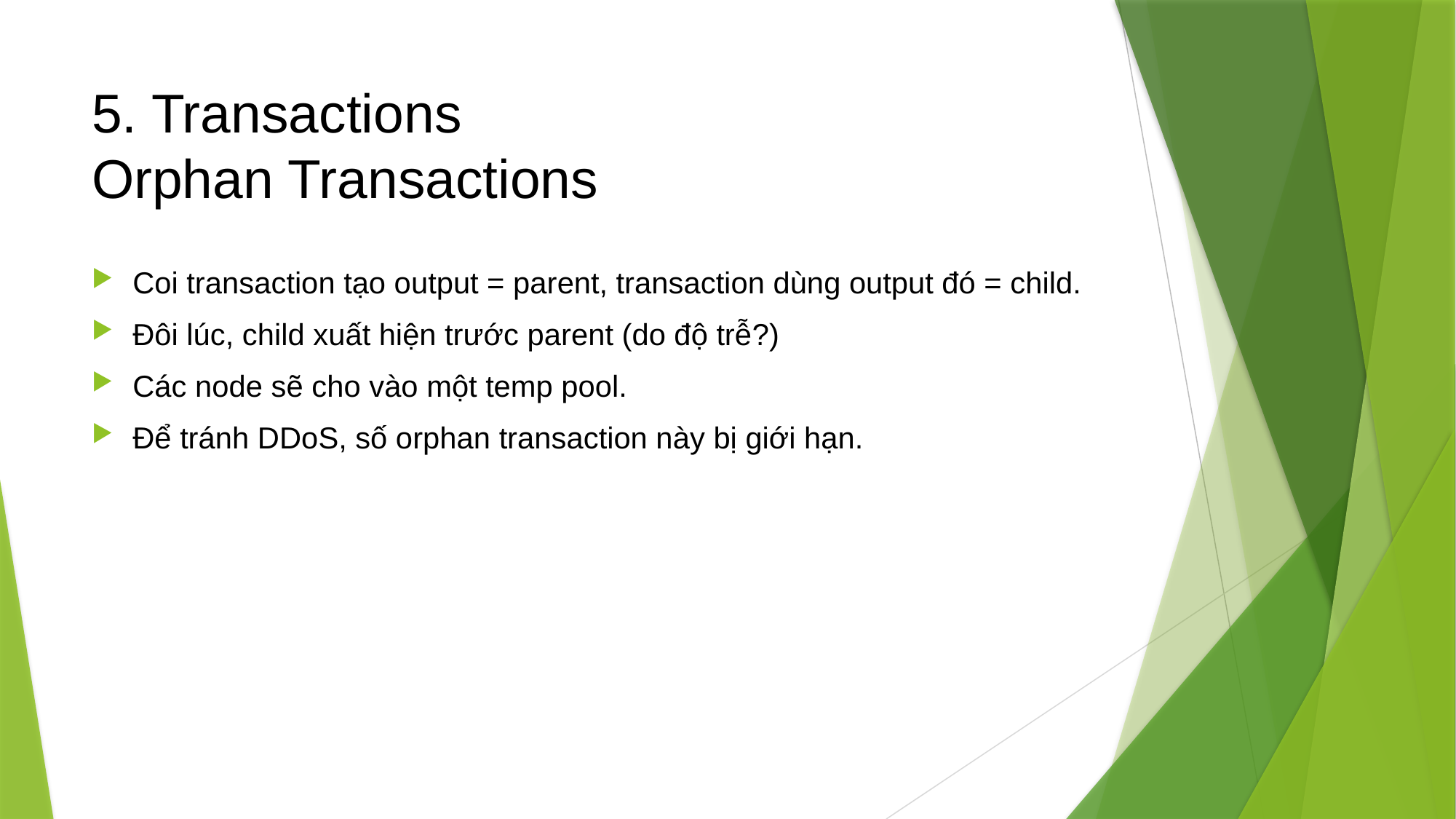

# 5. Transactions Orphan Transactions
Coi transaction tạo output = parent, transaction dùng output đó = child.
Đôi lúc, child xuất hiện trước parent (do độ trễ?)
Các node sẽ cho vào một temp pool.
Để tránh DDoS, số orphan transaction này bị giới hạn.